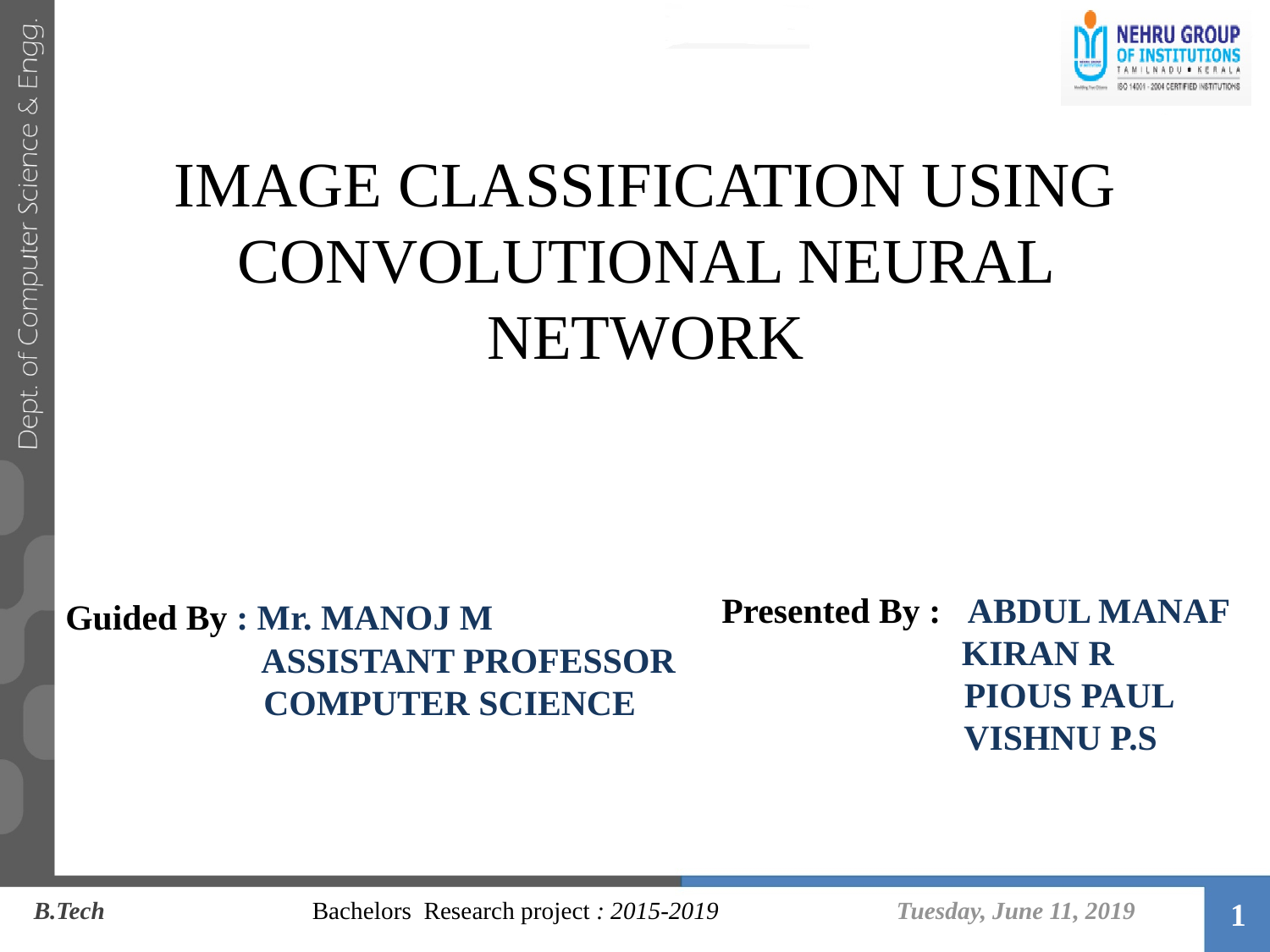

IMAGE CLASSIFICATION USING CONVOLUTIONAL NEURAL NETWORK
Presented By :   ABDUL MANAF
                           KIRAN R
	             PIOUS PAUL
                VISHNU P.S

Guided By : Mr. MANOJ M
                      ASSISTANT PROFESSOR
	        COMPUTER SCIENCE
Tuesday, June 11, 2019
B.Tech 		    Bachelors  Research project : 2015-2019
1